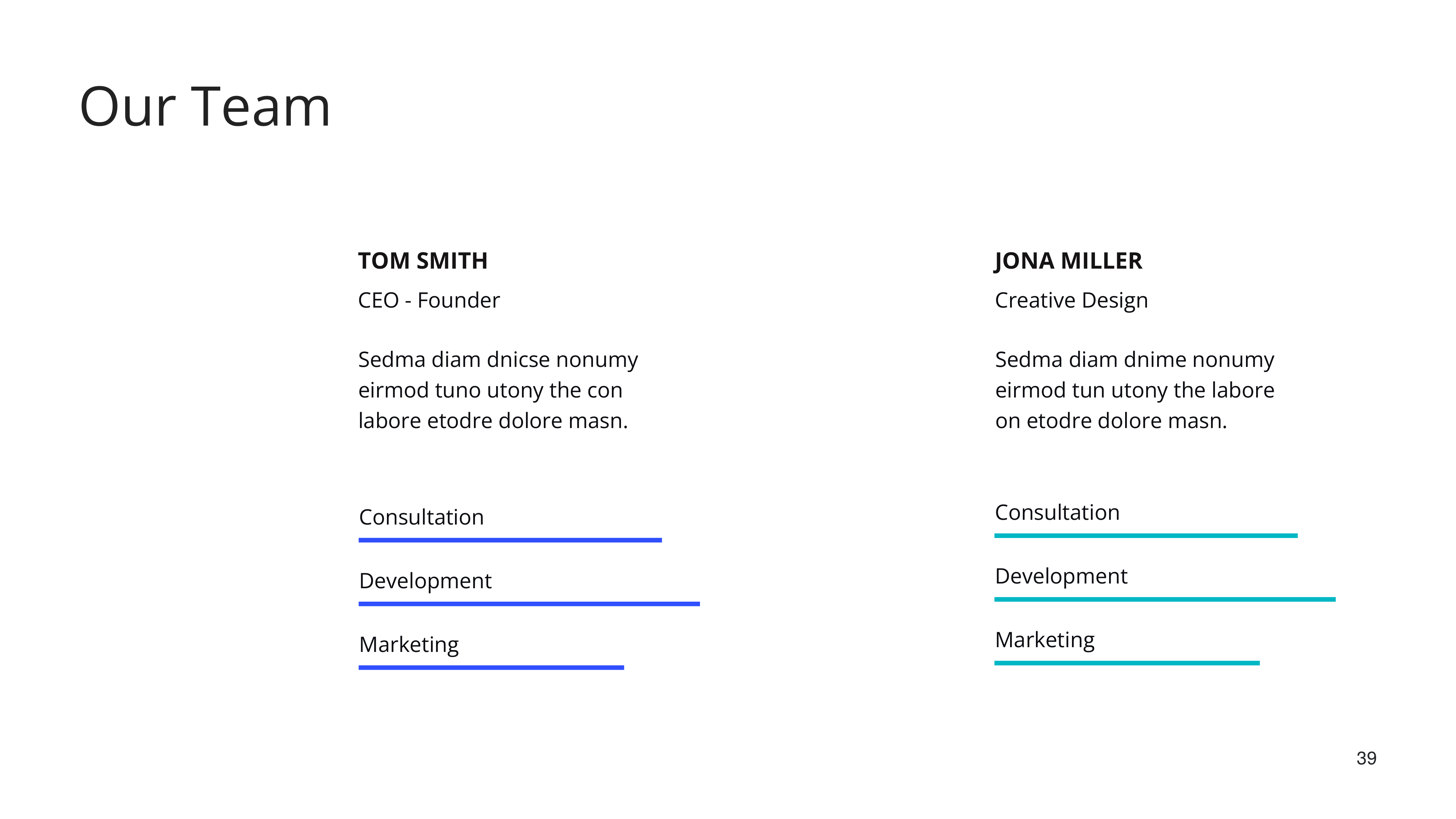

Our Team

TOM SMITH

JONA MILLER
CEO - Founder
Creative Design
Sedma diam dnicse nonumy eirmod tuno utony the con labore etodre dolore masn.
Sedma diam dnime nonumy eirmod tun utony the labore on etodre dolore masn.
Consultation
Consultation

Development
Development

Marketing
Marketing

39